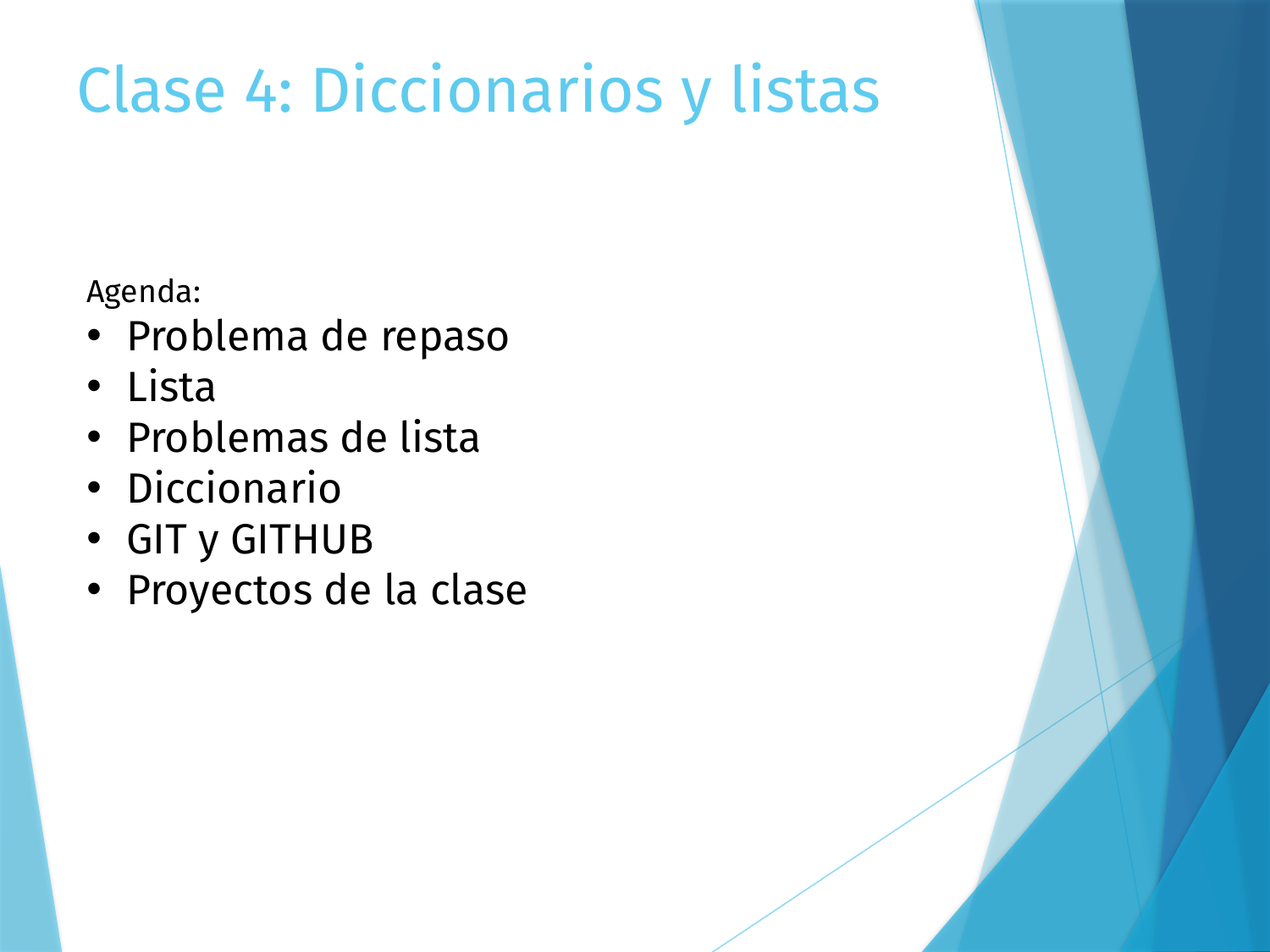

# Clase 4: Diccionarios y listas
Agenda:
Problema de repaso
Lista
Problemas de lista
Diccionario
GIT y GITHUB
Proyectos de la clase